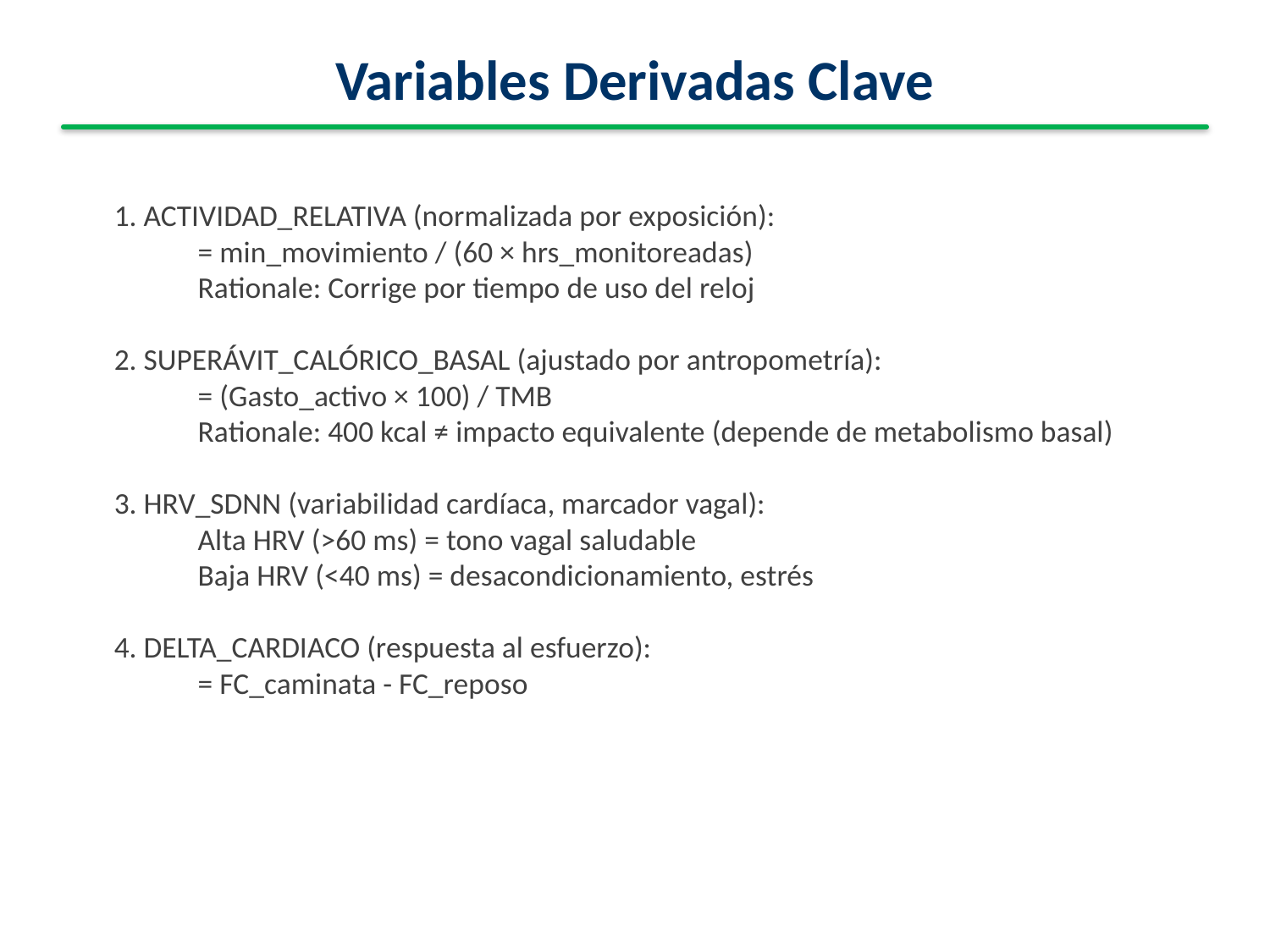

Variables Derivadas Clave

1. ACTIVIDAD_RELATIVA (normalizada por exposición):
   = min_movimiento / (60 × hrs_monitoreadas)
   Rationale: Corrige por tiempo de uso del reloj

2. SUPERÁVIT_CALÓRICO_BASAL (ajustado por antropometría):
   = (Gasto_activo × 100) / TMB
   Rationale: 400 kcal ≠ impacto equivalente (depende de metabolismo basal)

3. HRV_SDNN (variabilidad cardíaca, marcador vagal):
   Alta HRV (>60 ms) = tono vagal saludable
   Baja HRV (<40 ms) = desacondicionamiento, estrés

4. DELTA_CARDIACO (respuesta al esfuerzo):
   = FC_caminata - FC_reposo